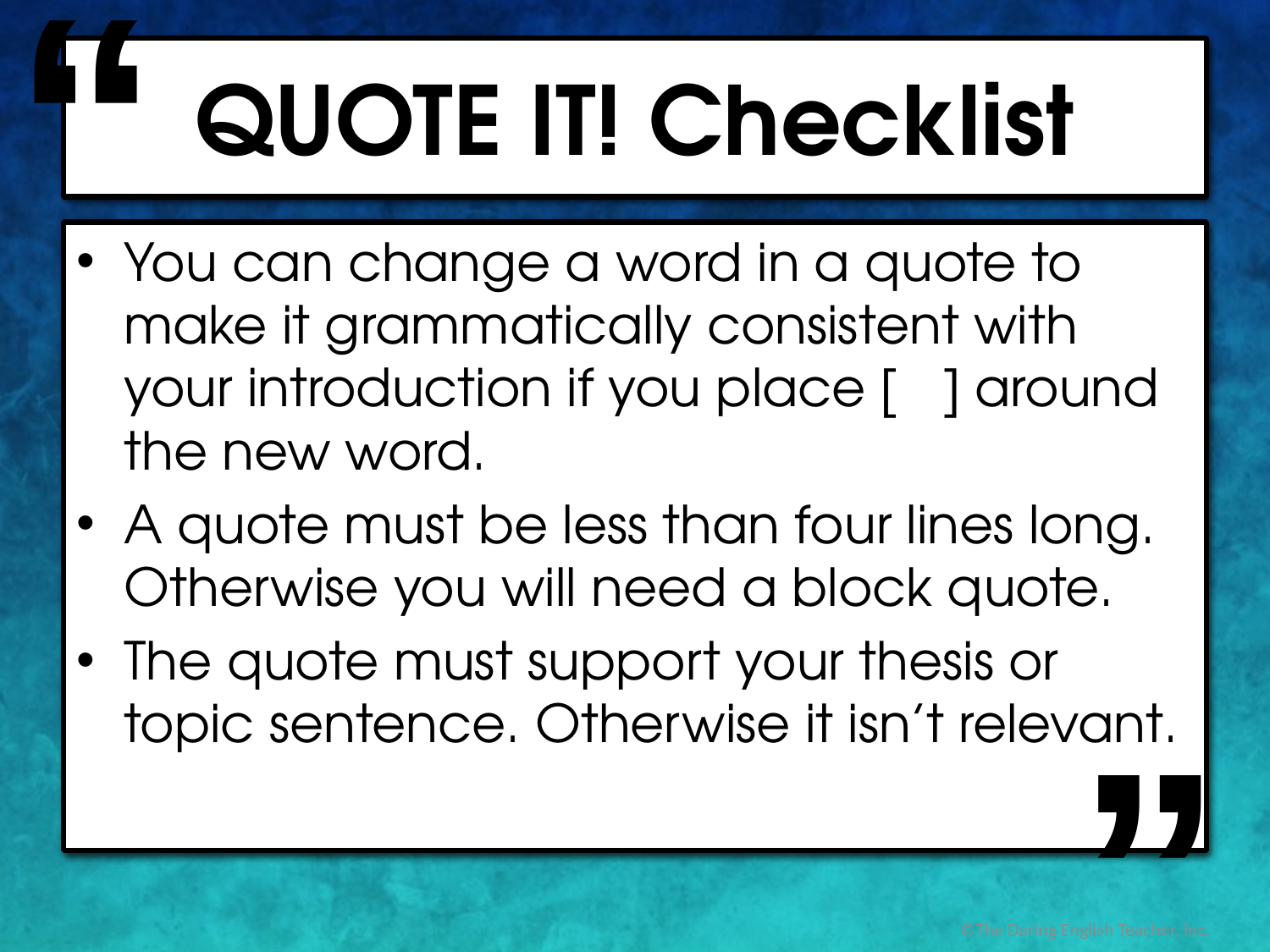

“
# QUOTE IT! Checklist
You can change a word in a quote to make it grammatically consistent with your introduction if you place [   ] around the new word.
A quote must be less than four lines long. Otherwise you will need a block quote.
The quote must support your thesis or topic sentence. Otherwise it isn’t relevant.
”